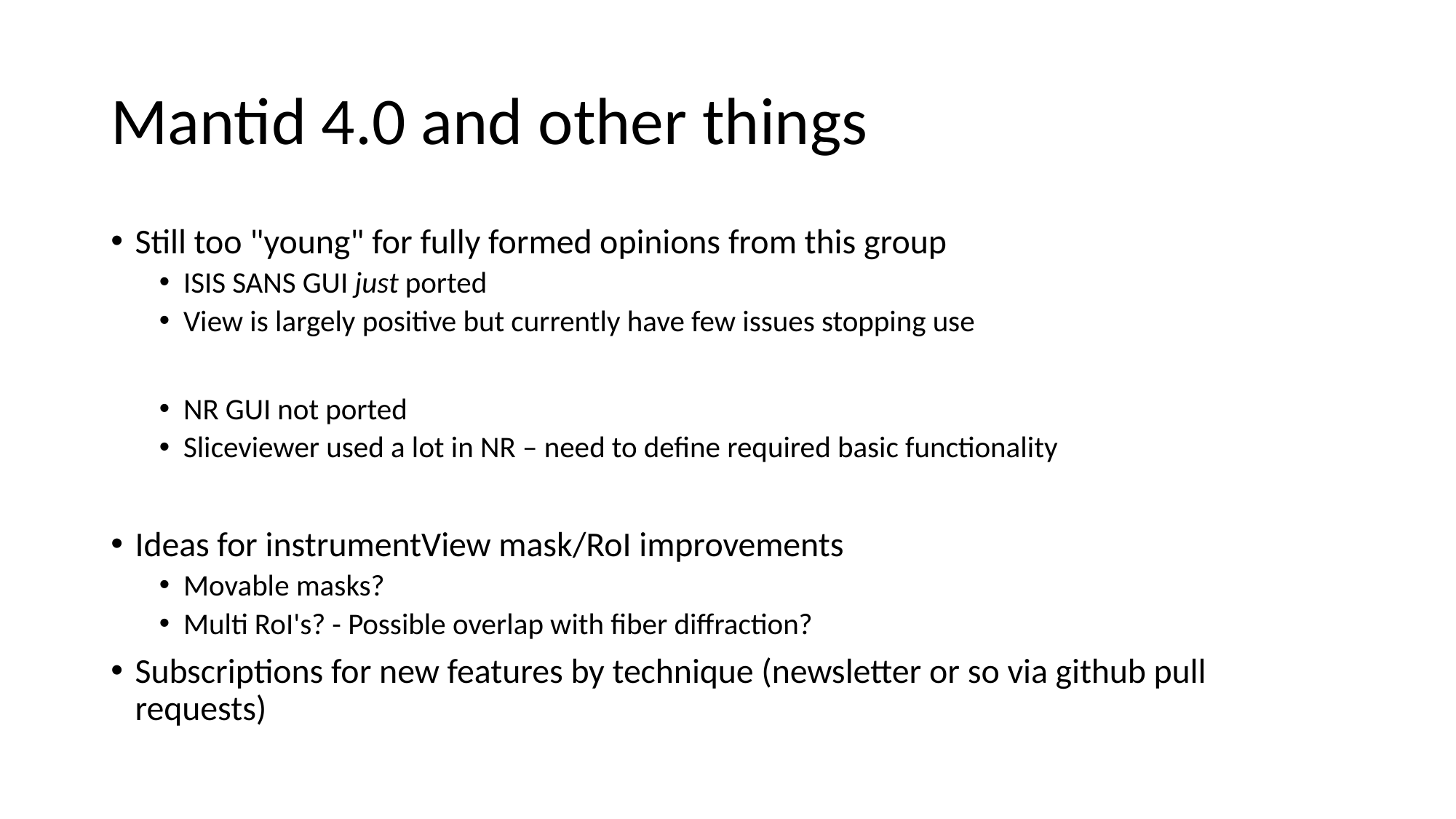

# Mantid 4.0 and other things
Still too "young" for fully formed opinions from this group
ISIS SANS GUI just ported
View is largely positive but currently have few issues stopping use

NR GUI not ported
Sliceviewer used a lot in NR – need to define required basic functionality

Ideas for instrumentView mask/RoI improvements
Movable masks?
Multi RoI's? - Possible overlap with fiber diffraction?
Subscriptions for new features by technique (newsletter or so via github pull requests)